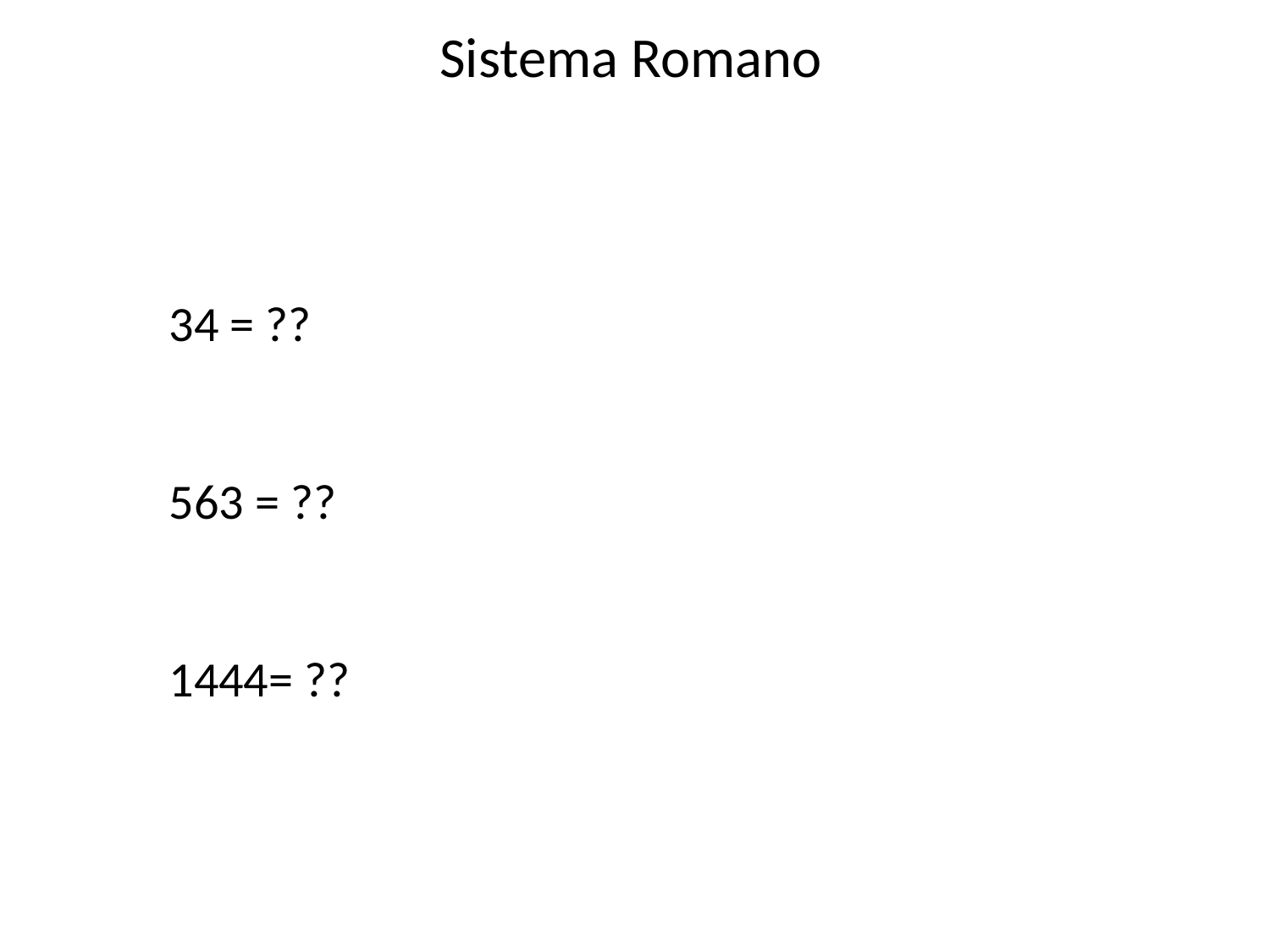

Sistema Romano
34 = ??

563 = ??

1444= ??